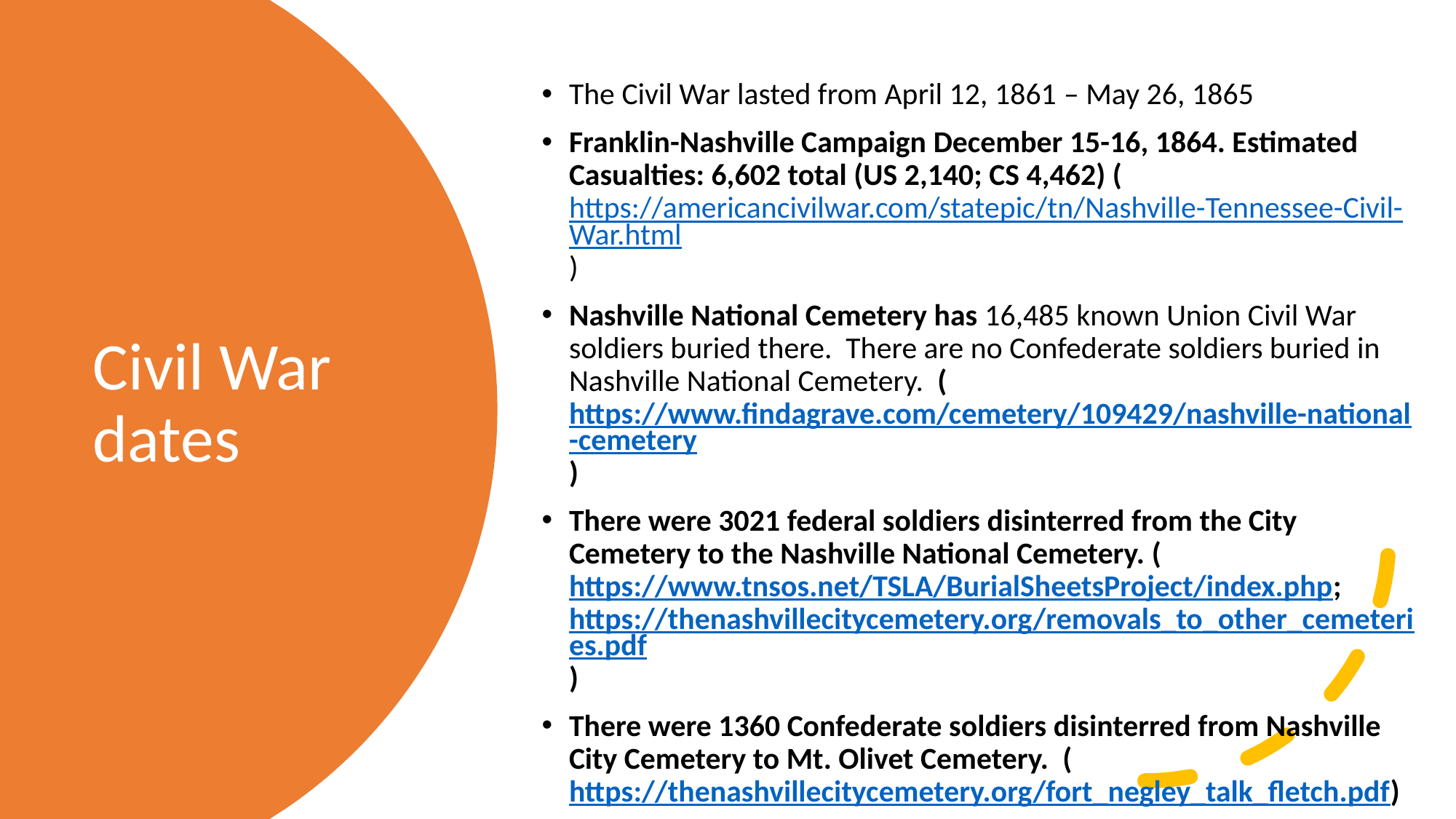

The Civil War lasted from April 12, 1861 – May 26, 1865
Franklin-Nashville Campaign December 15-16, 1864. Estimated Casualties: 6,602 total (US 2,140; CS 4,462) (https://americancivilwar.com/statepic/tn/Nashville-Tennessee-Civil-War.html)
Nashville National Cemetery has 16,485 known Union Civil War soldiers buried there.  There are no Confederate soldiers buried in Nashville National Cemetery.  (https://www.findagrave.com/cemetery/109429/nashville-national-cemetery)
There were 3021 federal soldiers disinterred from the City Cemetery to the Nashville National Cemetery. (https://www.tnsos.net/TSLA/BurialSheetsProject/index.php; https://thenashvillecitycemetery.org/removals_to_other_cemeteries.pdf)
There were 1360 Confederate soldiers disinterred from Nashville City Cemetery to Mt. Olivet Cemetery.  (https://thenashvillecitycemetery.org/fort_negley_talk_fletch.pdf)
# Civil War dates